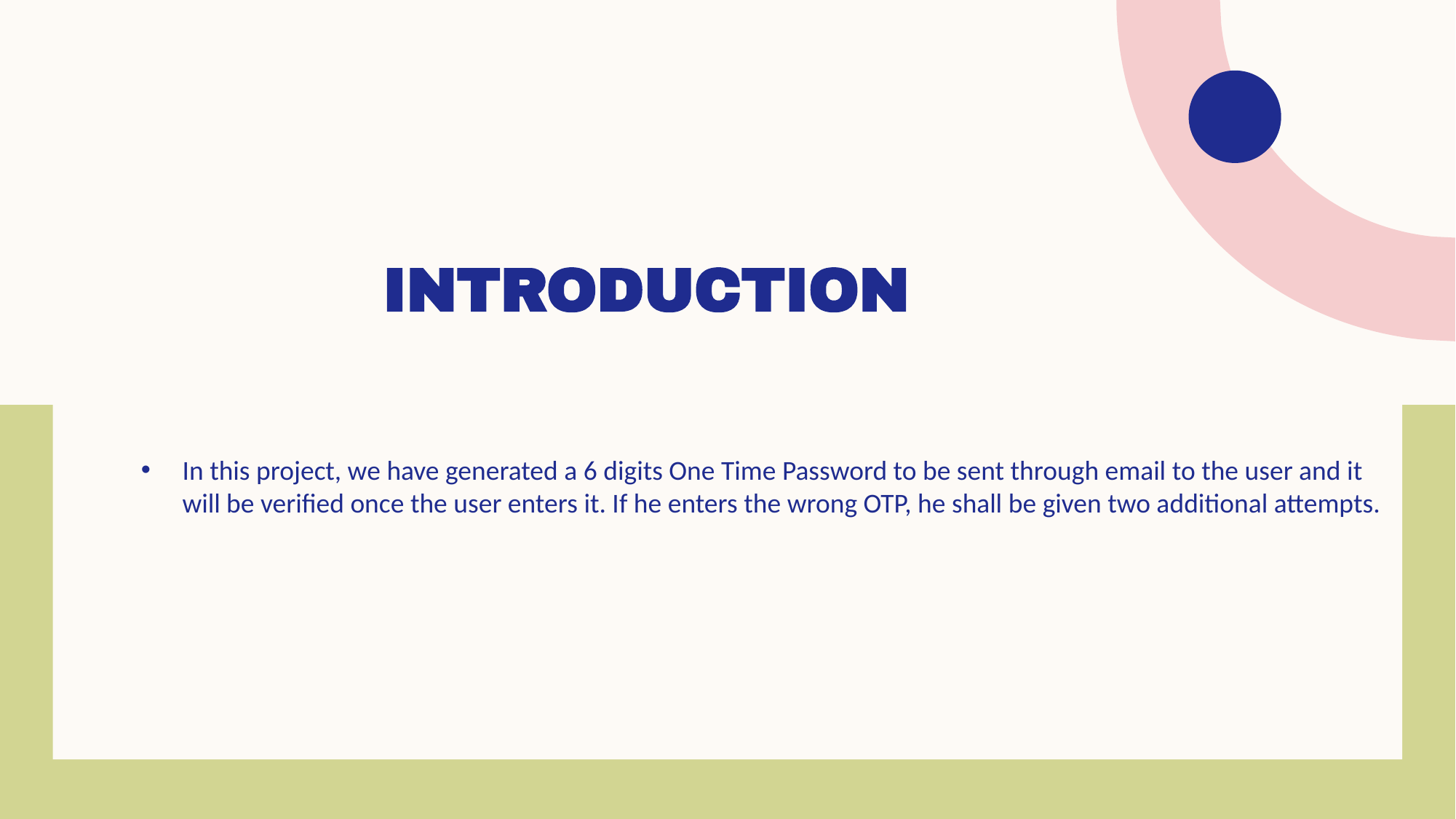

# INTRODUCTION

In this project, we have generated a 6 digits One Time Password to be sent through email to the user and it will be verified once the user enters it. If he enters the wrong OTP, he shall be given two additional attempts.